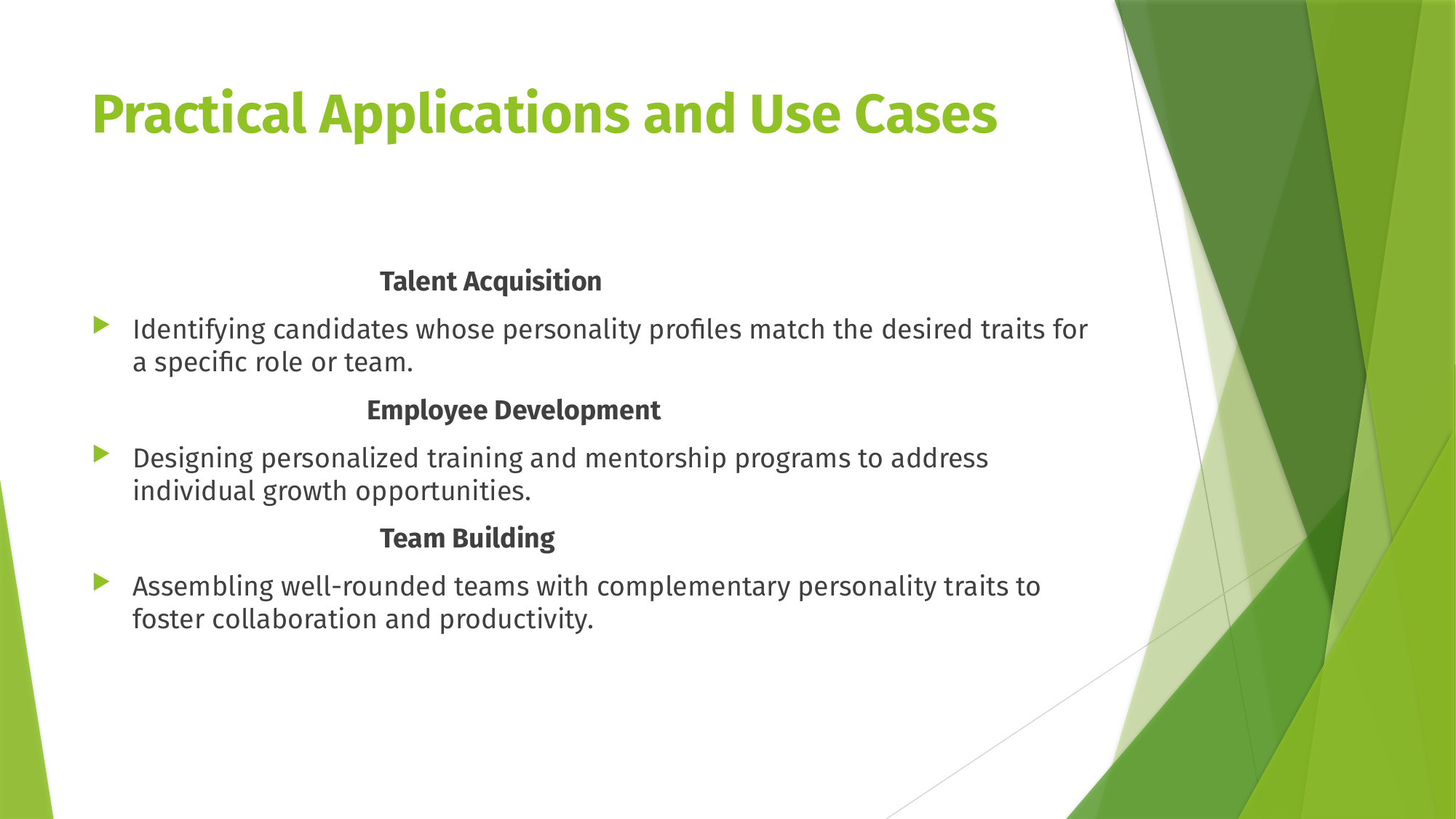

# Practical Applications and Use Cases
                                            Talent Acquisition
Identifying candidates whose personality profiles match the desired traits for a specific role or team.
                                          Employee Development
Designing personalized training and mentorship programs to address individual growth opportunities.
                                            Team Building
Assembling well-rounded teams with complementary personality traits to foster collaboration and productivity.